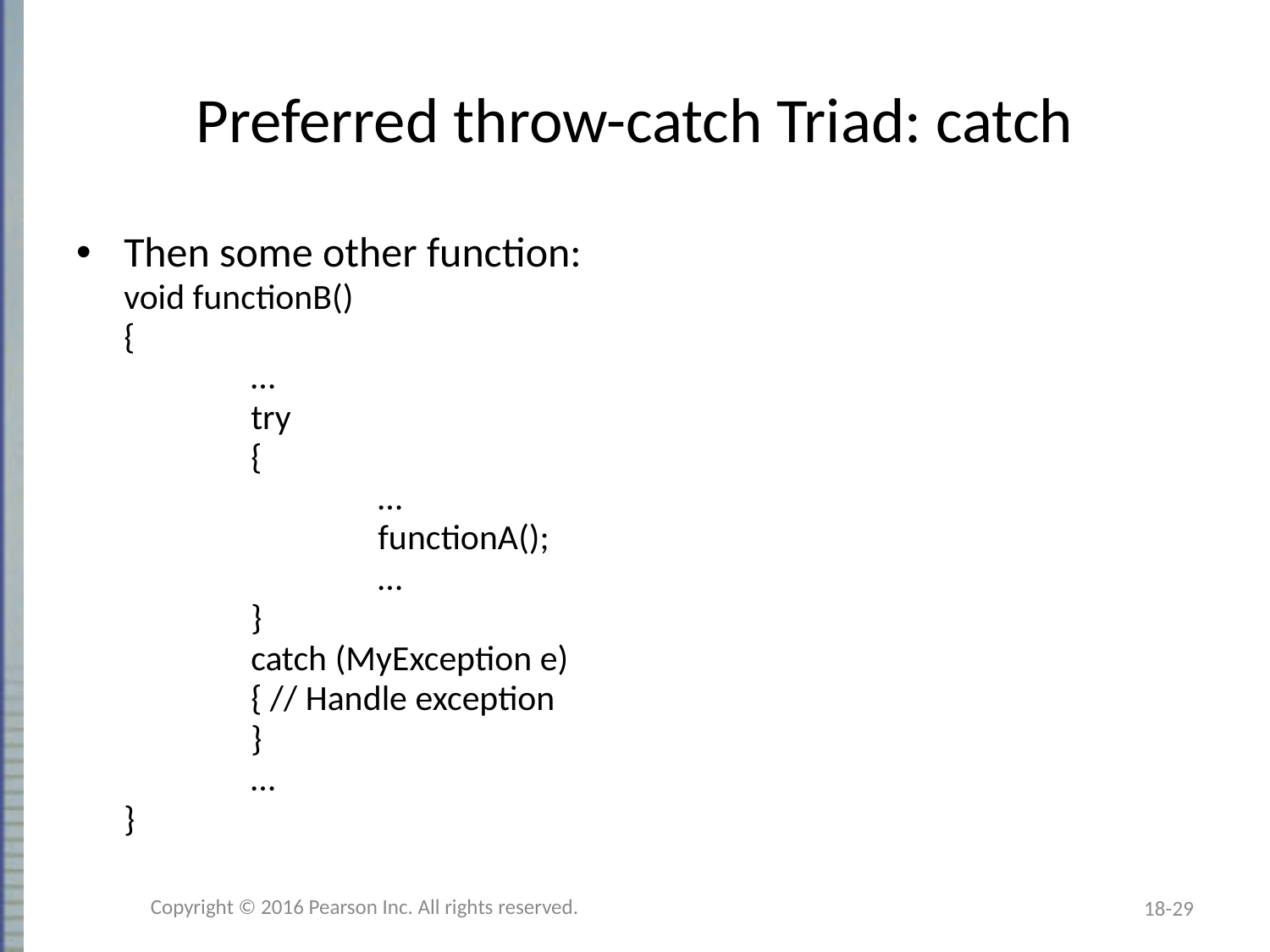

# Preferred throw-catch Triad: catch
Then some other function:
void functionB()
{
	…
	try
	{
		…
		functionA();
		…
	}
	catch (MyException e)
	{ // Handle exception
	}
	…
}
Copyright © 2016 Pearson Inc. All rights reserved.
18-29